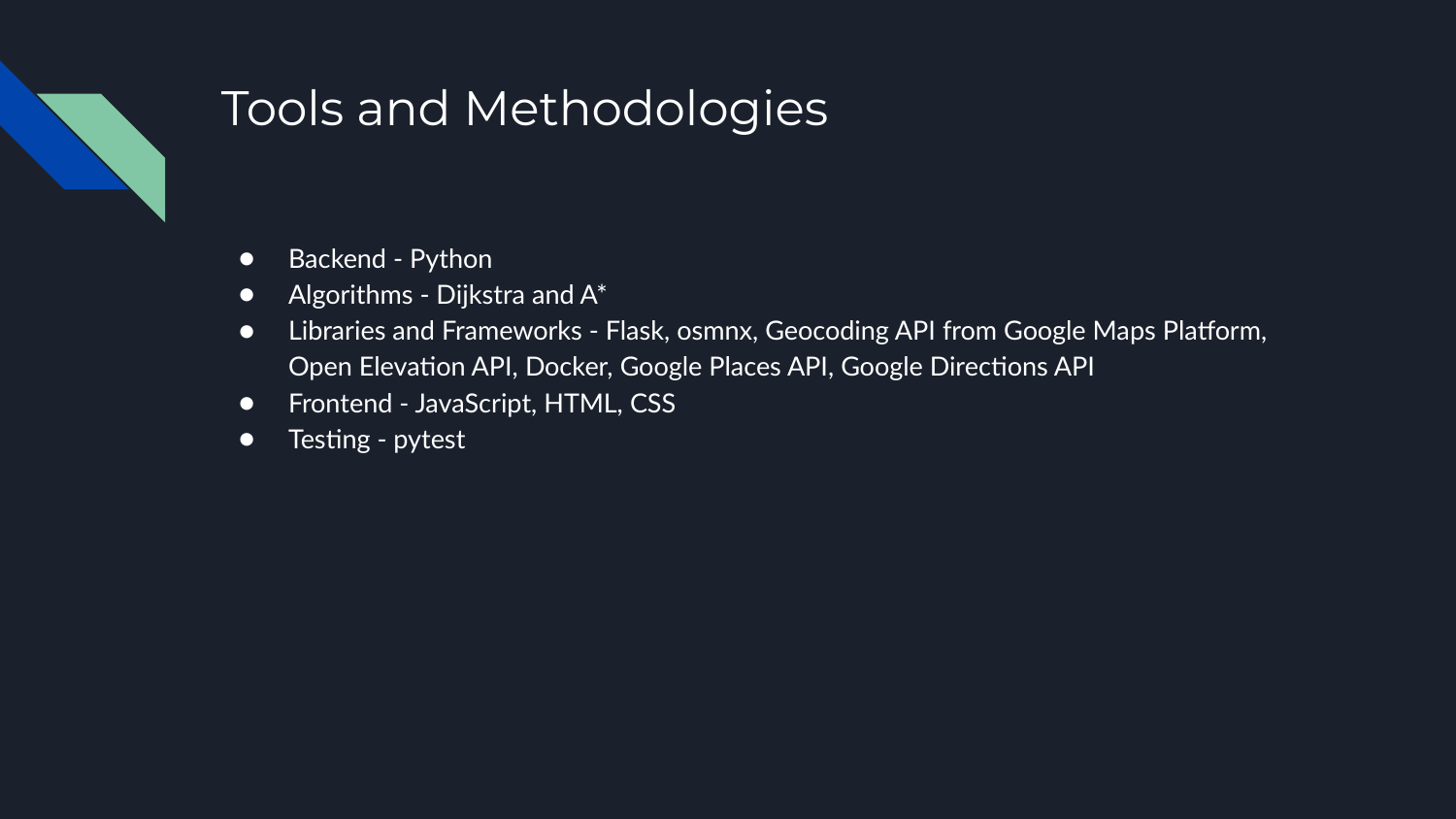

# Tools and Methodologies
Backend - Python
Algorithms - Dijkstra and A*
Libraries and Frameworks - Flask, osmnx, Geocoding API from Google Maps Platform, Open Elevation API, Docker, Google Places API, Google Directions API
Frontend - JavaScript, HTML, CSS
Testing - pytest